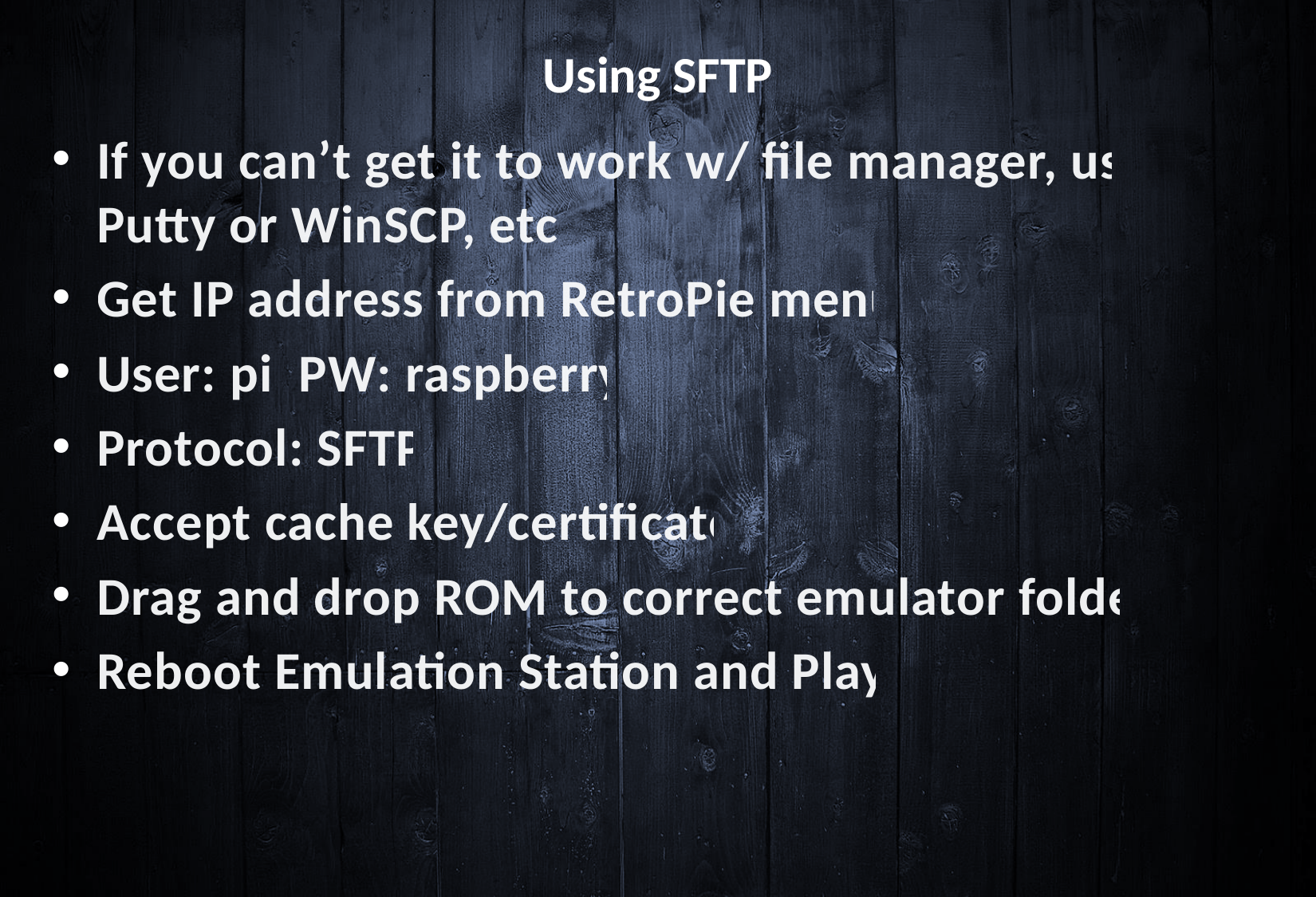

# Using SFTP
If you can’t get it to work w/ file manager, use Putty or WinSCP, etc.
Get IP address from RetroPie menu
User: pi  PW: raspberry
Protocol: SFTP
Accept cache key/certificate
Drag and drop ROM to correct emulator folder
Reboot Emulation Station and Play!